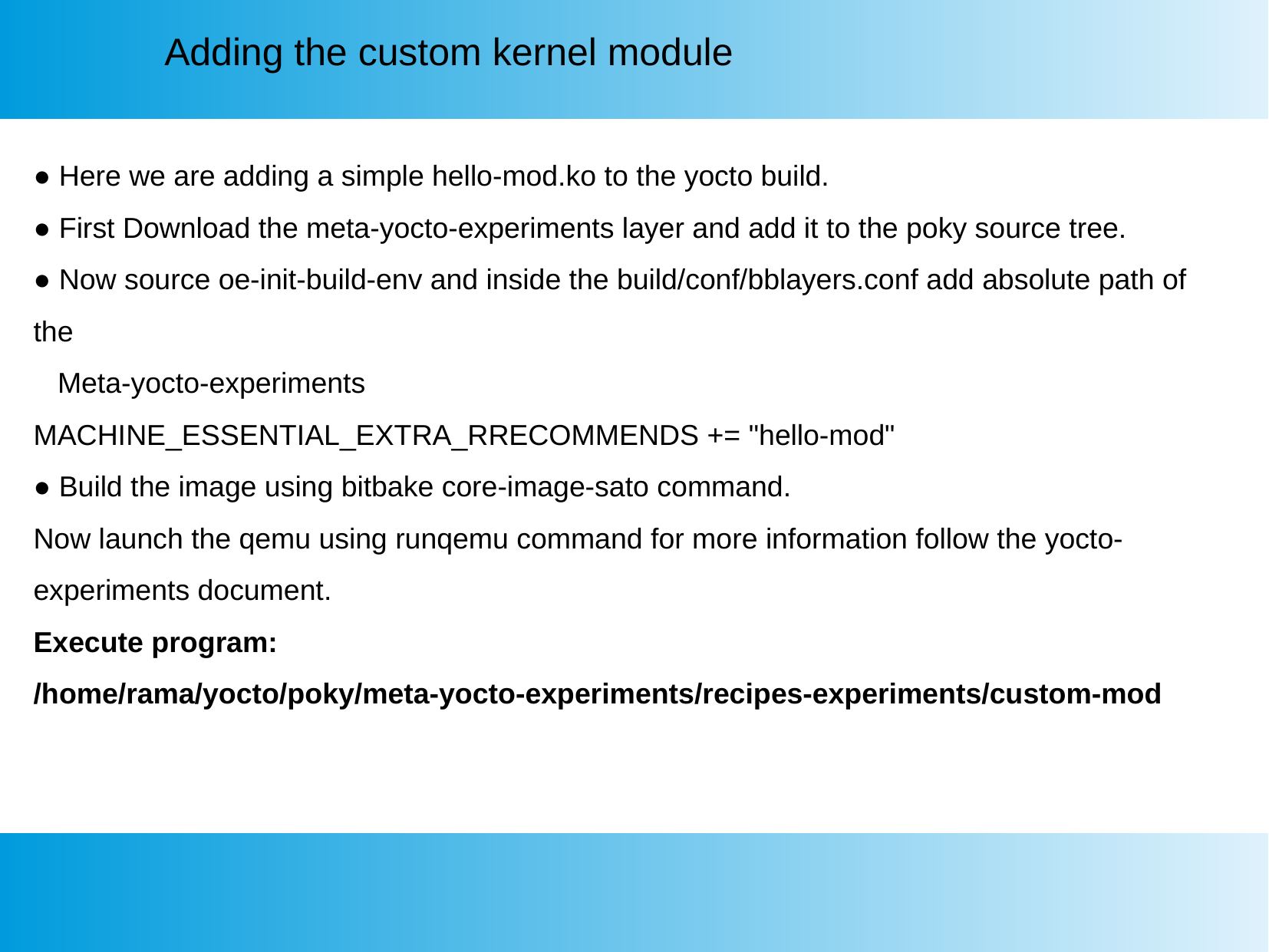

Adding the custom kernel module
● Here we are adding a simple hello-mod.ko to the yocto build.
● First Download the meta-yocto-experiments layer and add it to the poky source tree.
● Now source oe-init-build-env and inside the build/conf/bblayers.conf add absolute path of the
   Meta-yocto-experiments
MACHINE_ESSENTIAL_EXTRA_RRECOMMENDS += "hello-mod"
● Build the image using bitbake core-image-sato command.
Now launch the qemu using runqemu command for more information follow the yocto-
experiments document.
Execute program:
/home/rama/yocto/poky/meta-yocto-experiments/recipes-experiments/custom-mod